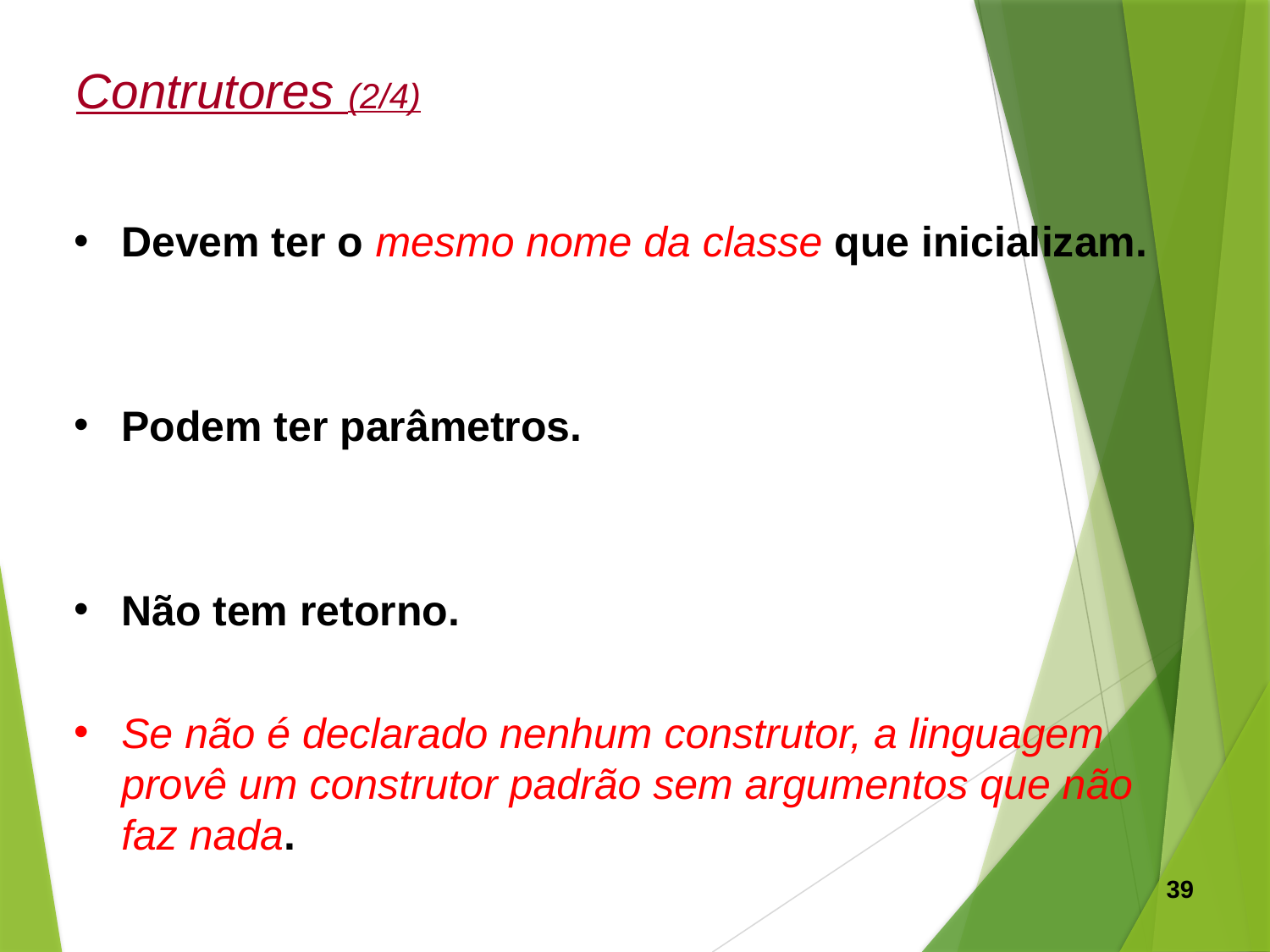

Contrutores (2/4)
Devem ter o mesmo nome da classe que inicializam.

Podem ter parâmetros.

Não tem retorno.

Se não é declarado nenhum construtor, a linguagem provê um construtor padrão sem argumentos que não faz nada.
39